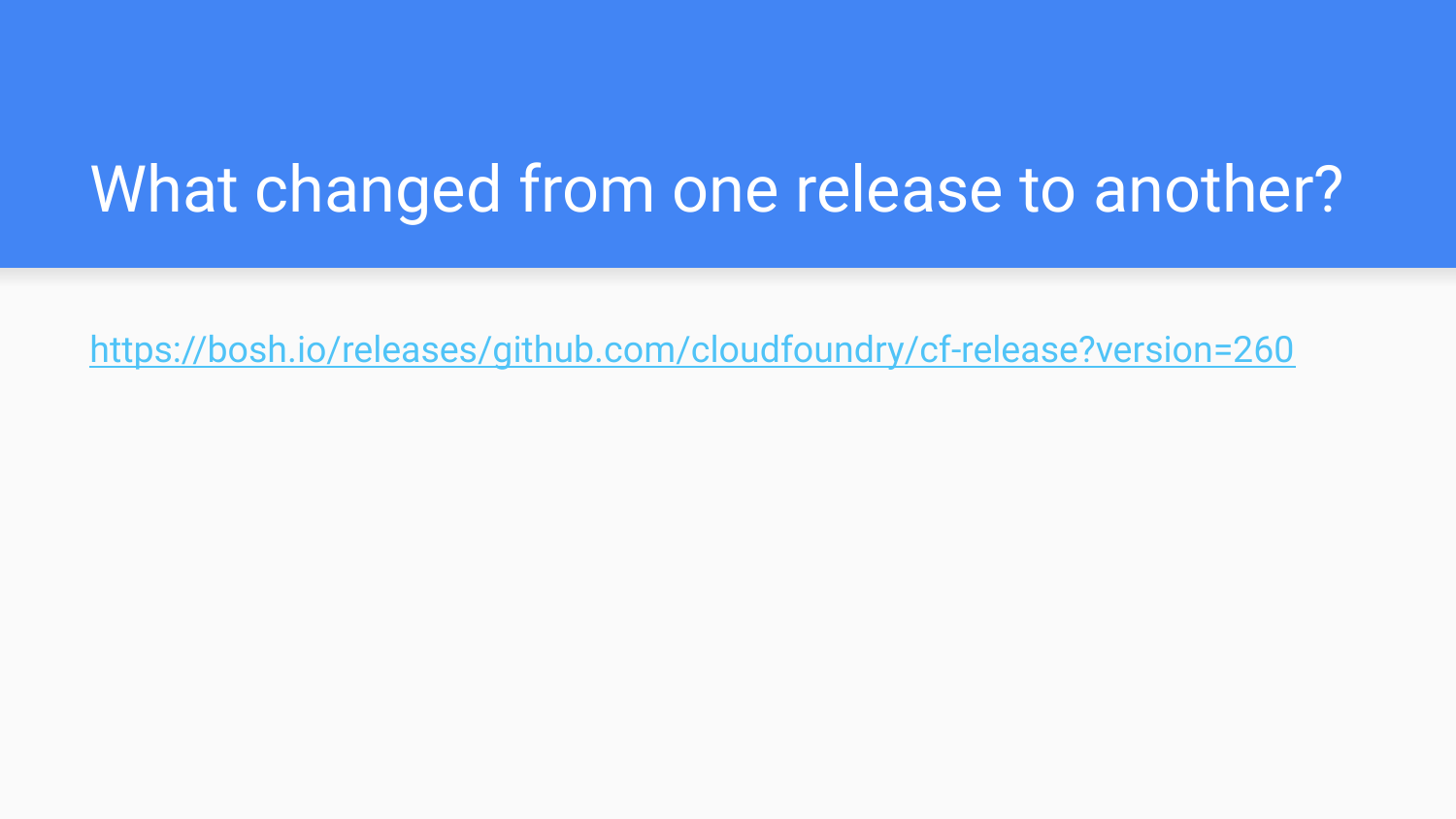

# What changed from one release to another?
https://bosh.io/releases/github.com/cloudfoundry/cf-release?version=260